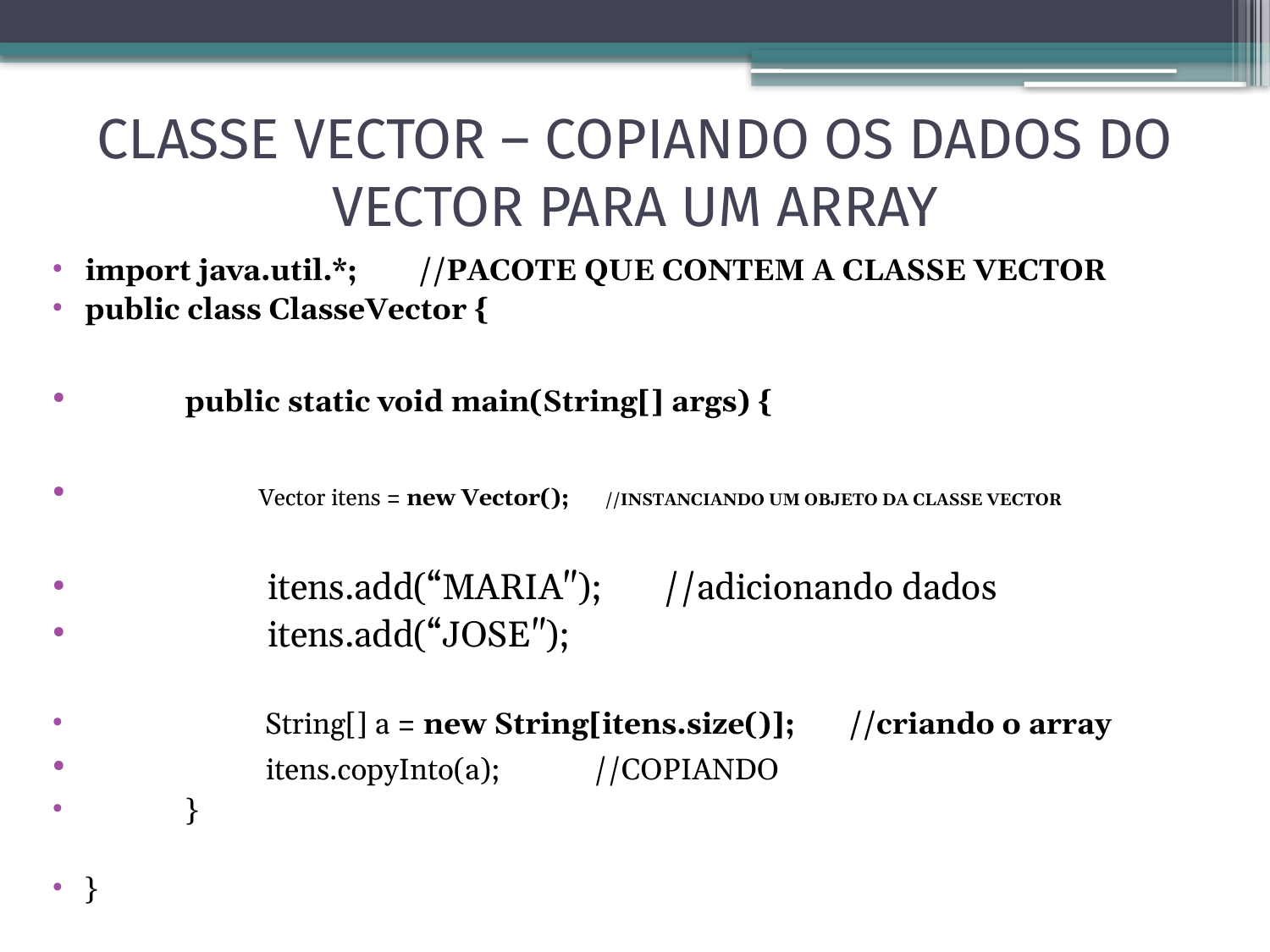

# CLASSE VECTOR – COPIANDO OS DADOS DO VECTOR PARA UM ARRAY
import java.util.*;        //PACOTE QUE CONTEM A CLASSE VECTOR
public class ClasseVector {

           public static void main(String[] args) {

                    Vector itens = new Vector();      //INSTANCIANDO UM OBJETO DA CLASSE VECTOR

                     itens.add(“MARIA");       //adicionando dados
                     itens.add(“JOSE");

                         String[] a = new String[itens.size()];       //criando o array
                     itens.copyInto(a);             //COPIANDO
              }

}